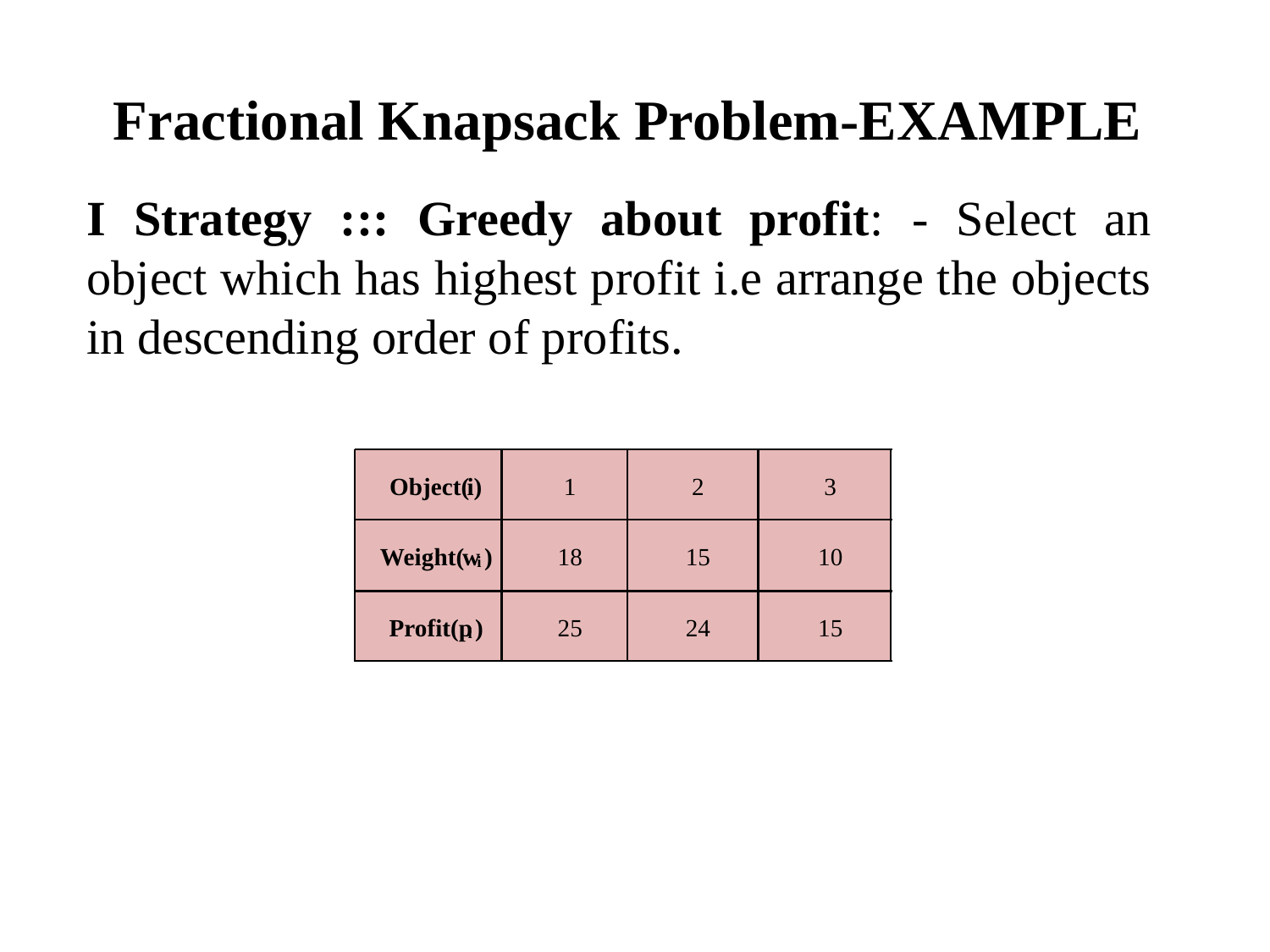

# Fractional Knapsack Problem-EXAMPLE
I Strategy ::: Greedy about profit: - Select an object which has highest profit i.e arrange the objects in descending order of profits.

Object(
)
i
1
2
3

Weight(
)
w
18
15
10
i

Profit(p
)
25
24
15
i